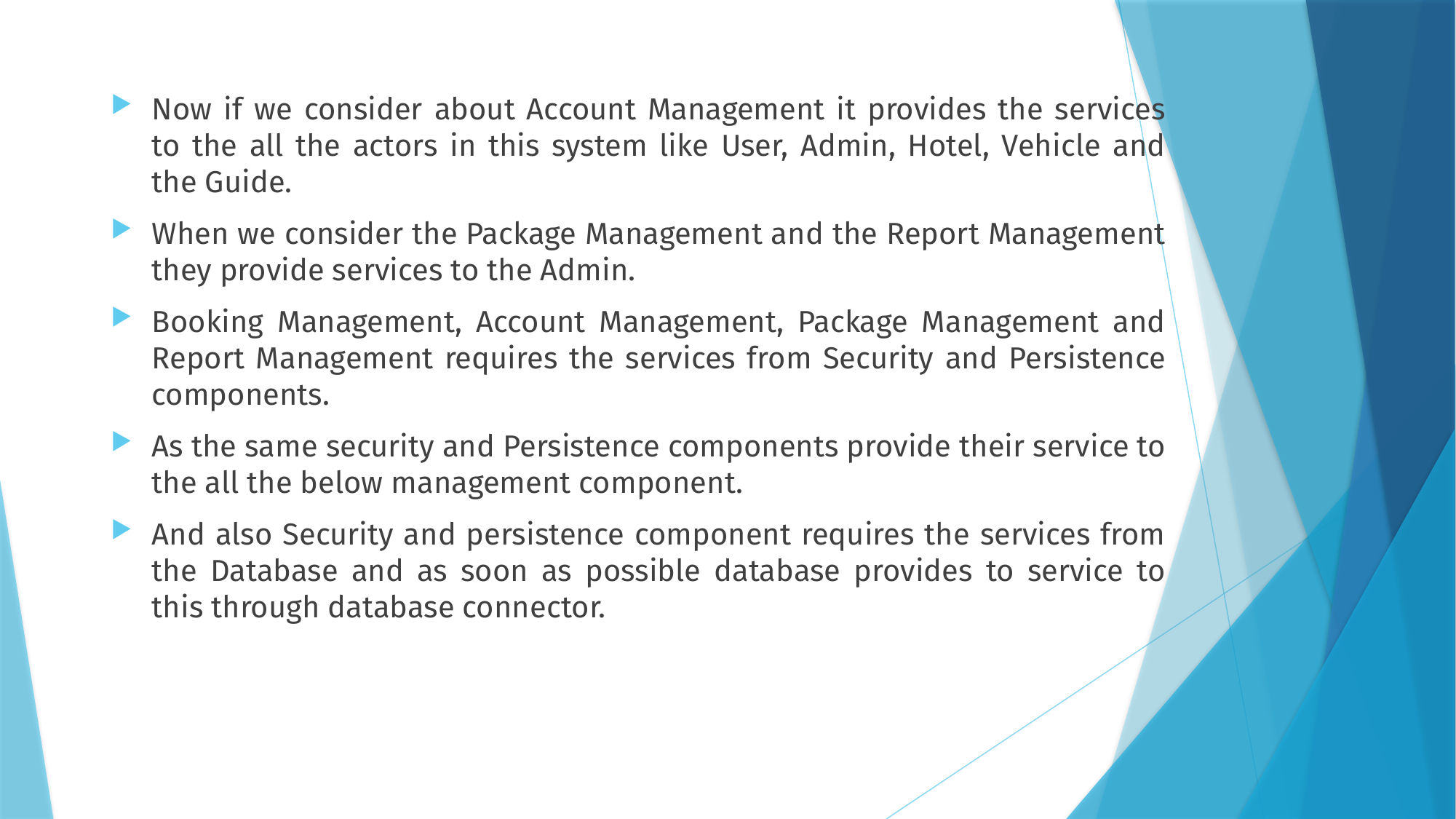

Now if we consider about Account Management it provides the services to the all the actors in this system like User, Admin, Hotel, Vehicle and the Guide.
When we consider the Package Management and the Report Management they provide services to the Admin.
Booking Management, Account Management, Package Management and Report Management requires the services from Security and Persistence components.
As the same security and Persistence components provide their service to the all the below management component.
And also Security and persistence component requires the services from the Database and as soon as possible database provides to service to this through database connector.